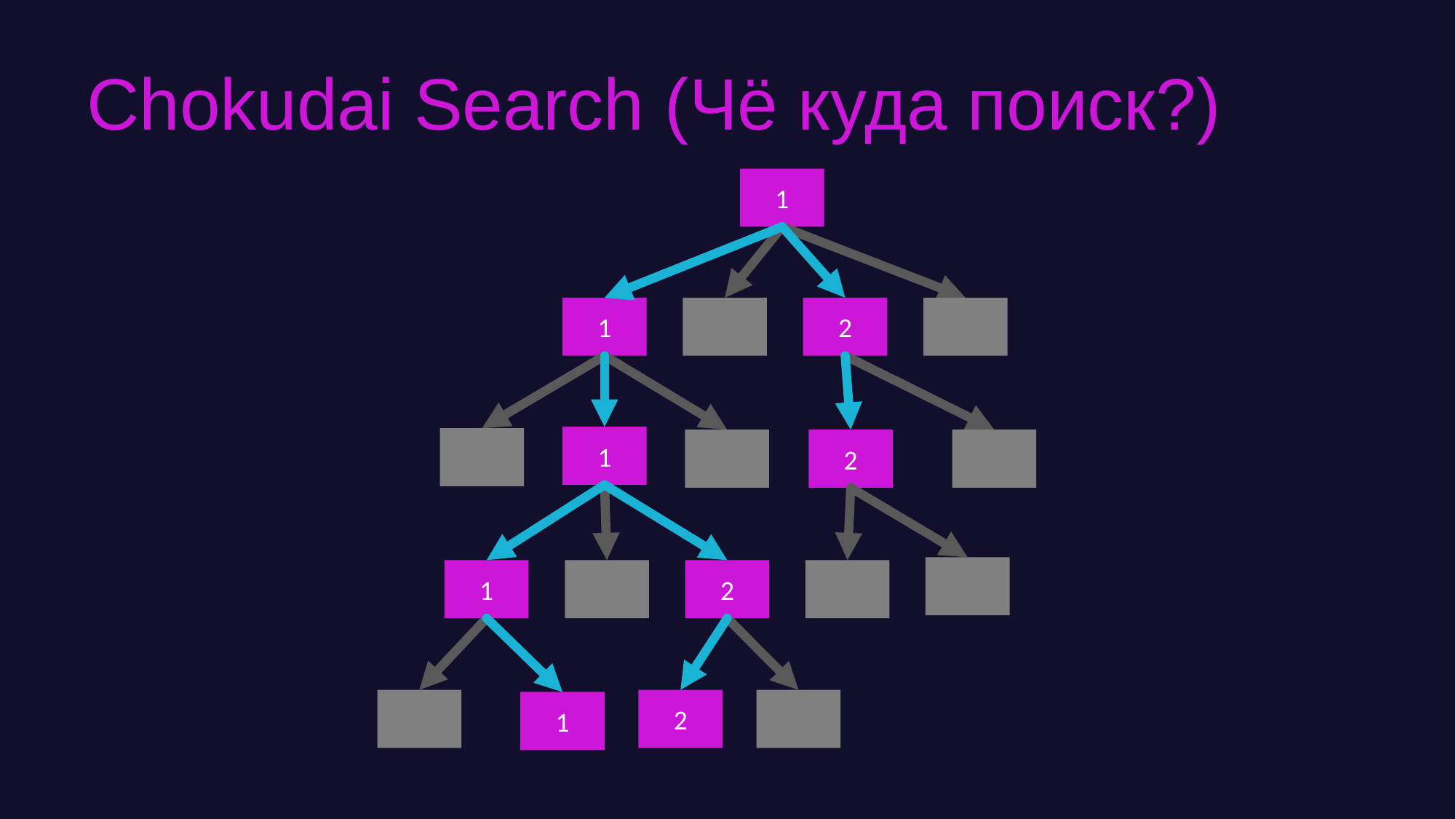

# Chokudai Search (Чё куда поиск?)
1

1

2

1

2

1

2

2

1